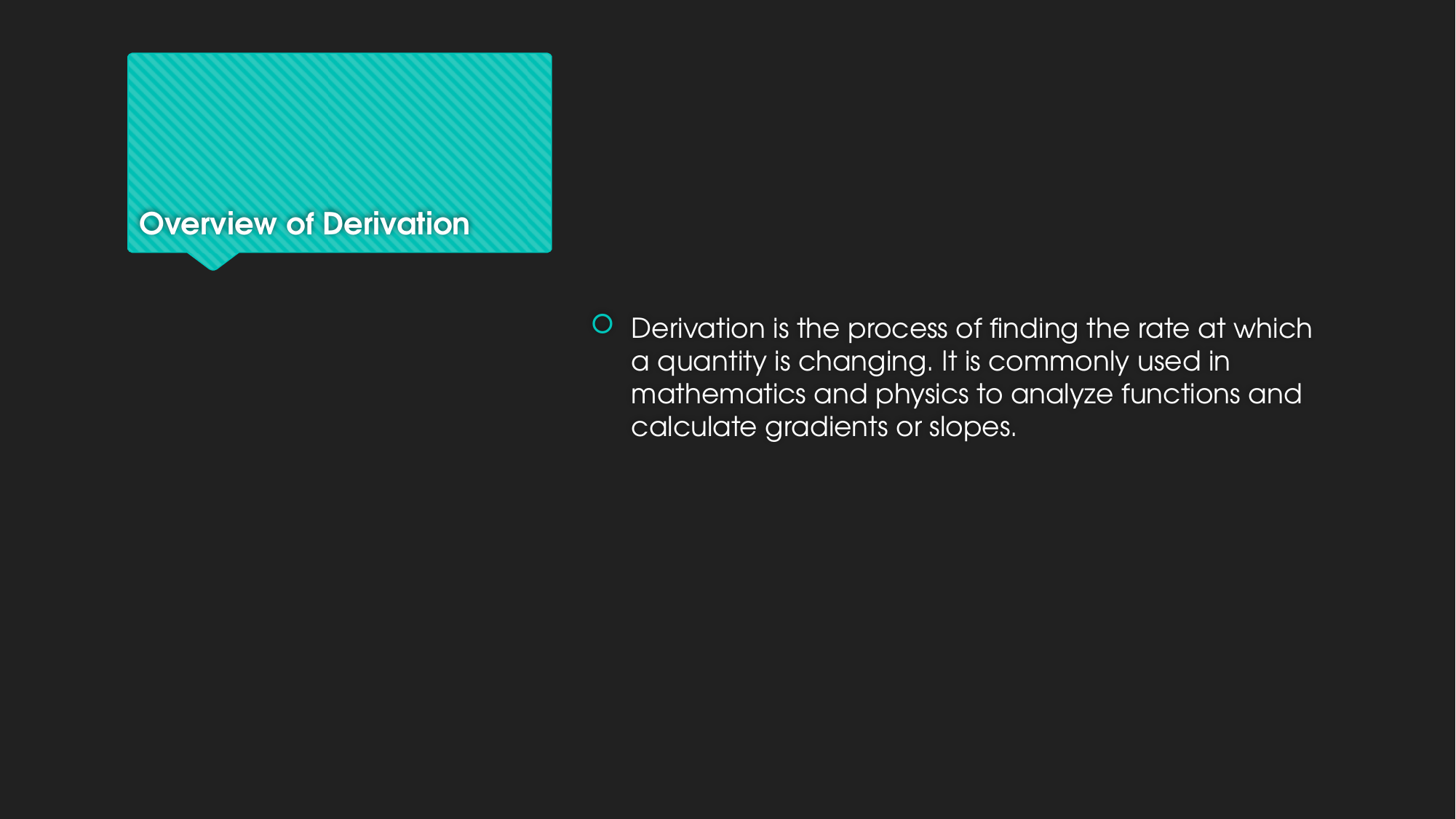

# Overview of Derivation
Derivation is the process of finding the rate at which a quantity is changing. It is commonly used in mathematics and physics to analyze functions and calculate gradients or slopes.